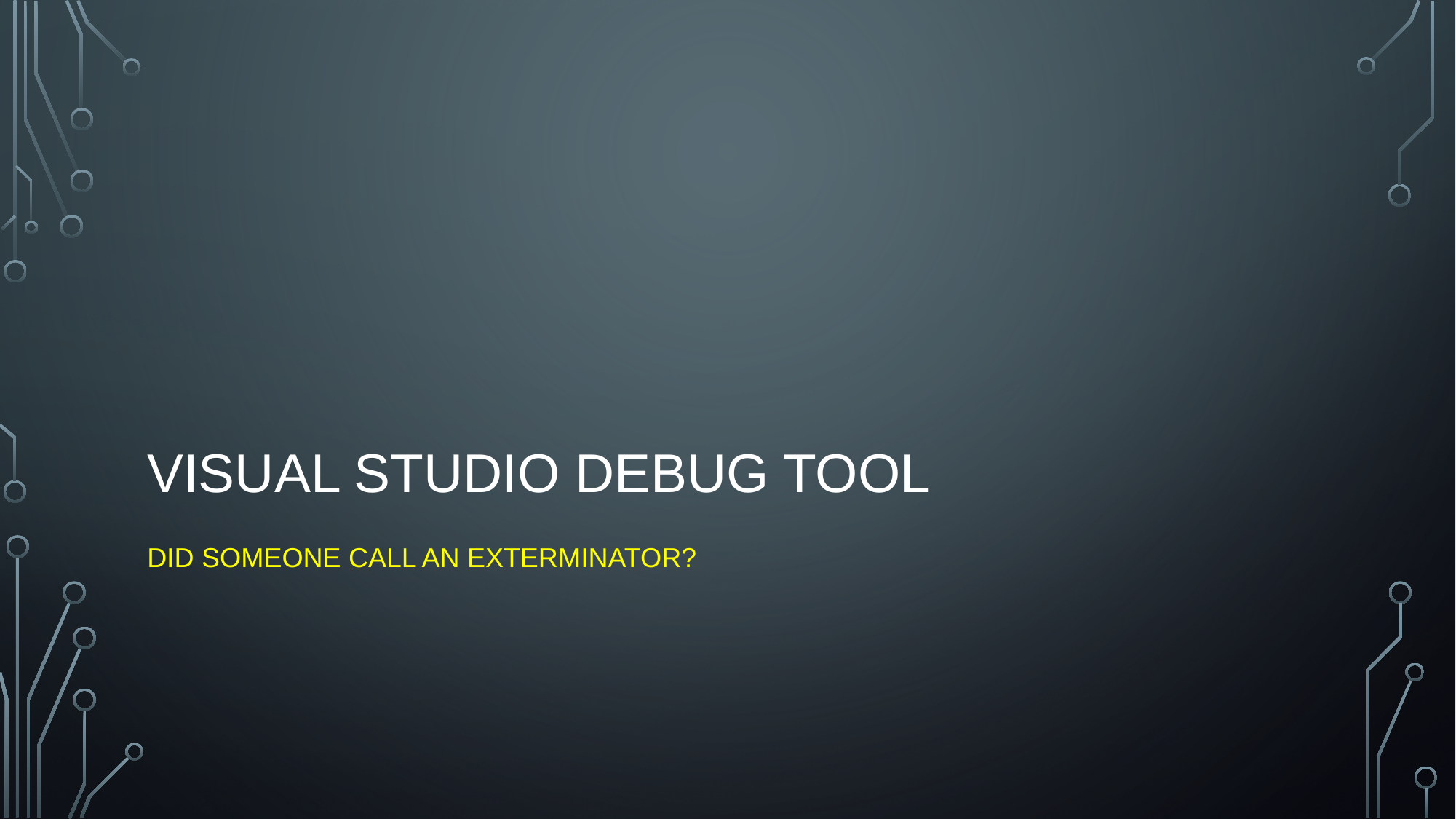

# Visual Studio Debug Tool
Did someone call an exterminator?